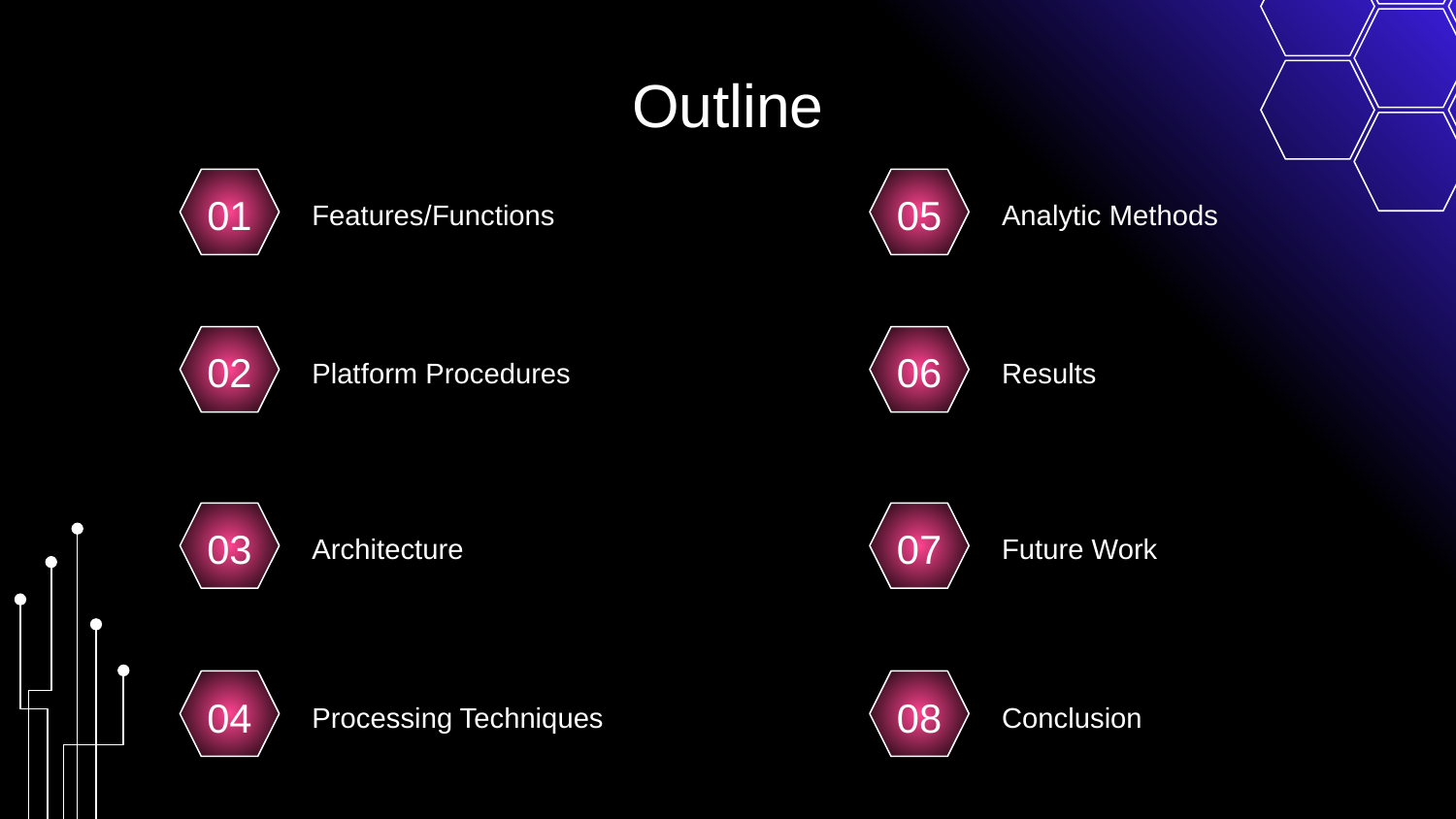

# Outline

01
Features/Functions
05
Analytic Methods

02
Platform Procedures
06
Results

03
Architecture
07
Future Work

04
Processing Techniques
08
Conclusion